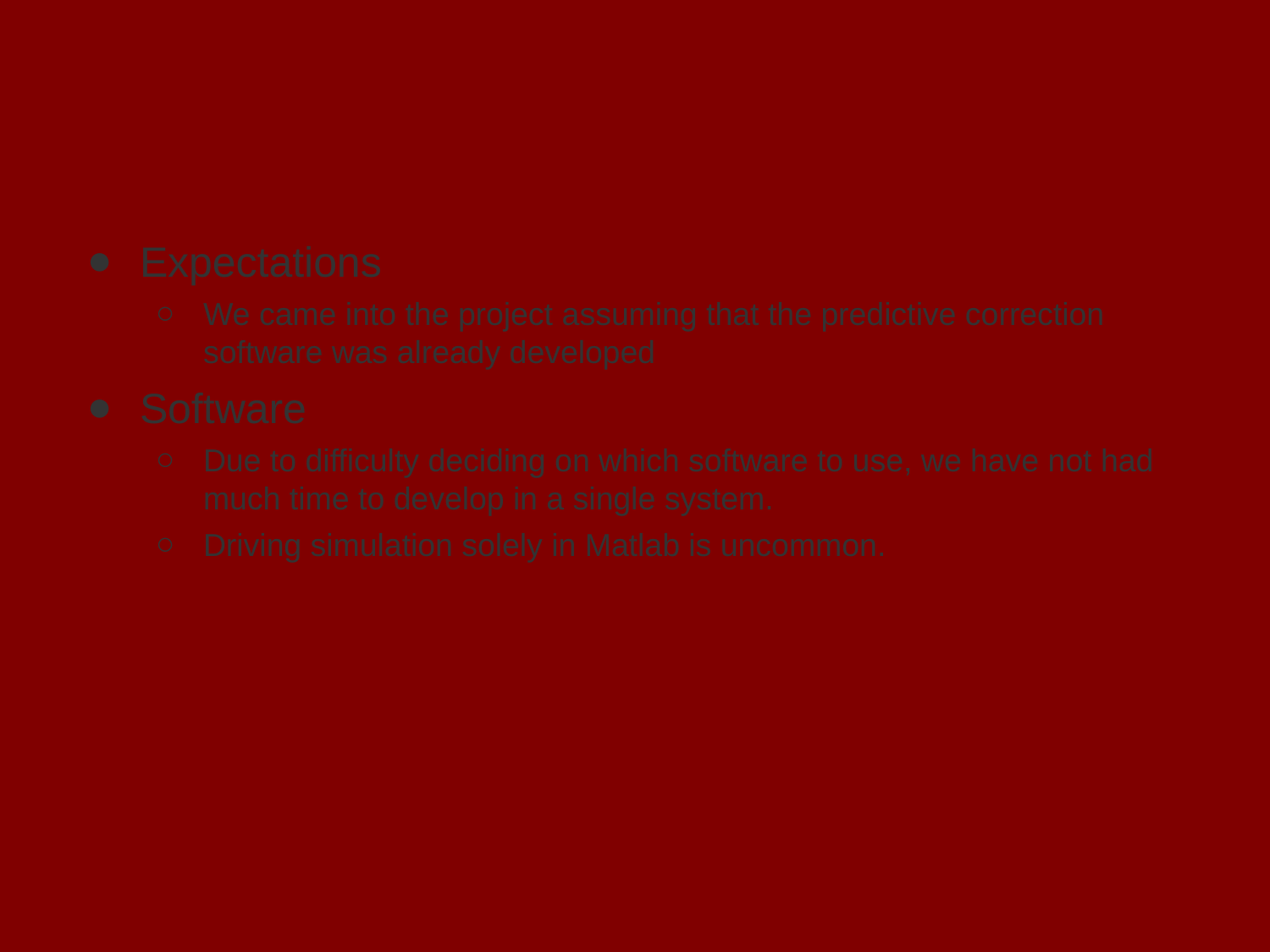

# Project Complications
Expectations
We came into the project assuming that the predictive correction software was already developed
Software
Due to difficulty deciding on which software to use, we have not had much time to develop in a single system.
Driving simulation solely in Matlab is uncommon.